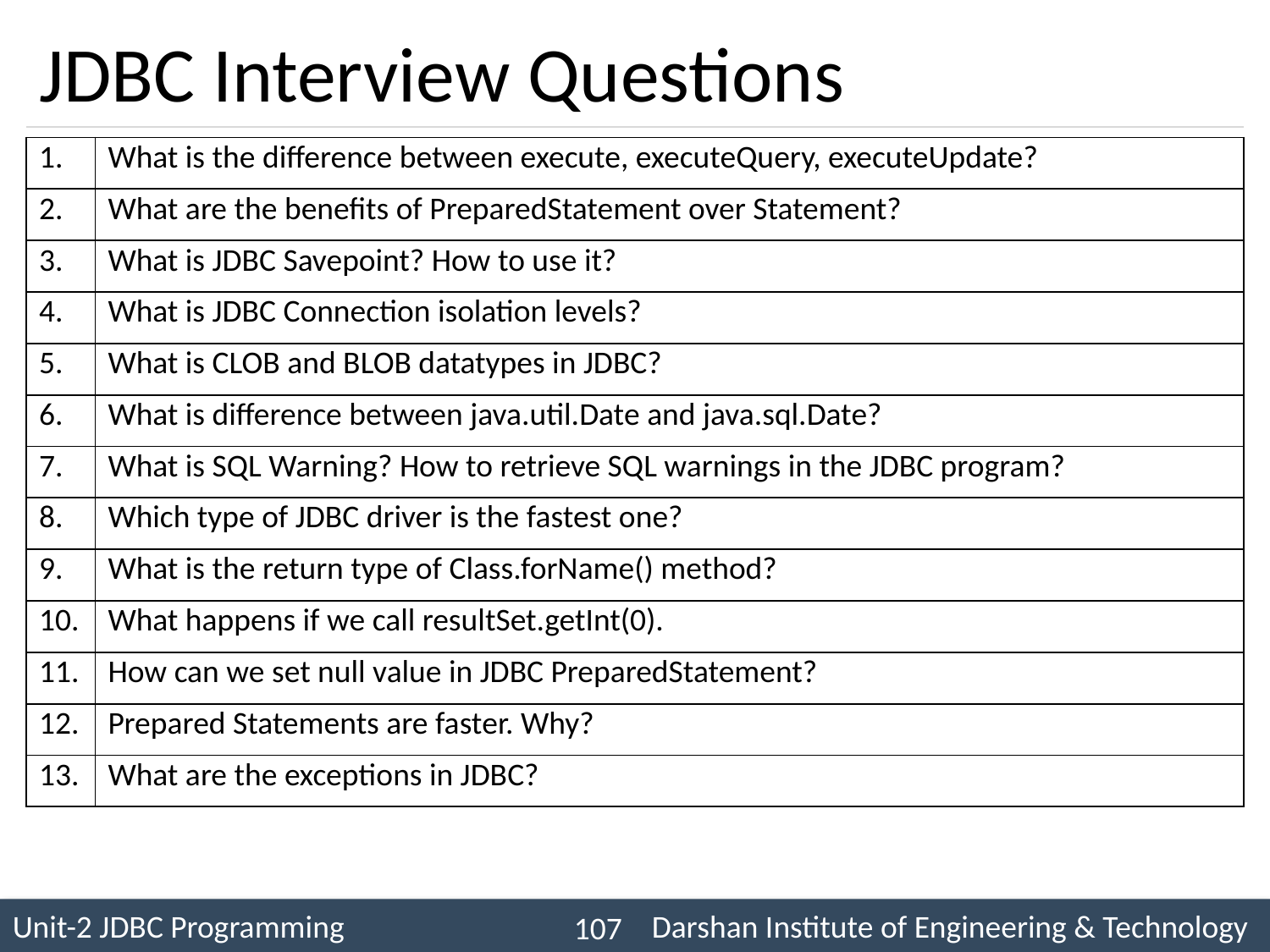

# JDBC Interview Questions
| 1. | What is the difference between execute, executeQuery, executeUpdate? |
| --- | --- |
| 2. | What are the benefits of PreparedStatement over Statement? |
| 3. | What is JDBC Savepoint? How to use it? |
| 4. | What is JDBC Connection isolation levels? |
| 5. | What is CLOB and BLOB datatypes in JDBC? |
| 6. | What is difference between java.util.Date and java.sql.Date? |
| 7. | What is SQL Warning? How to retrieve SQL warnings in the JDBC program? |
| 8. | Which type of JDBC driver is the fastest one? |
| 9. | What is the return type of Class.forName() method? |
| 10. | What happens if we call resultSet.getInt(0). |
| 11. | How can we set null value in JDBC PreparedStatement? |
| 12. | Prepared Statements are faster. Why? |
| 13. | What are the exceptions in JDBC? |
107